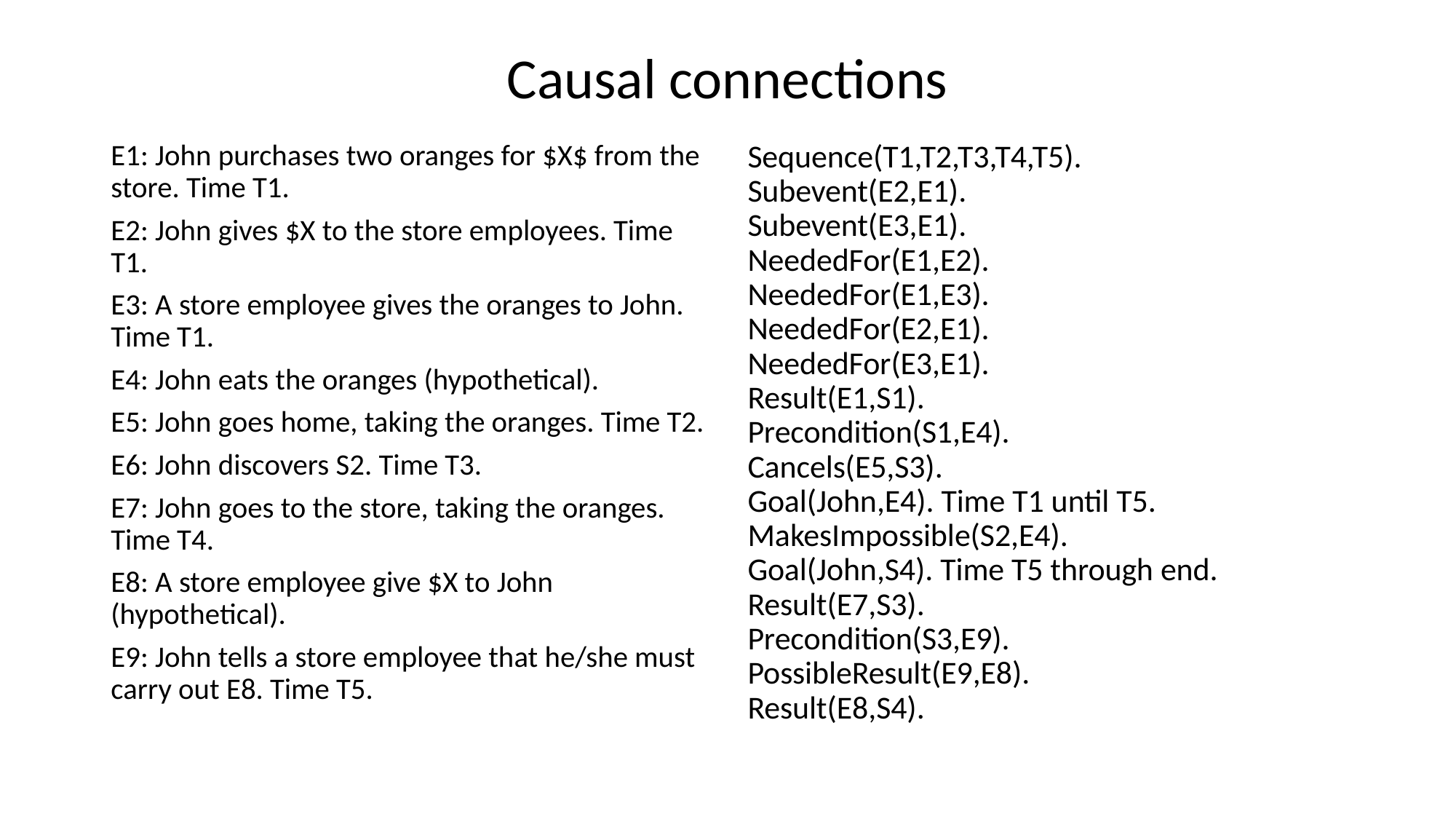

# Causal connections
E1: John purchases two oranges for $X$ from the store. Time T1.
E2: John gives $X to the store employees. Time T1.
E3: A store employee gives the oranges to John. Time T1.
E4: John eats the oranges (hypothetical).
E5: John goes home, taking the oranges. Time T2.
E6: John discovers S2. Time T3.
E7: John goes to the store, taking the oranges. Time T4.
E8: A store employee give $X to John (hypothetical).
E9: John tells a store employee that he/she must carry out E8. Time T5.

Sequence(T1,T2,T3,T4,T5).
Subevent(E2,E1).
Subevent(E3,E1).
NeededFor(E1,E2).
NeededFor(E1,E3).
NeededFor(E2,E1).
NeededFor(E3,E1).
Result(E1,S1).
Precondition(S1,E4).
Cancels(E5,S3).
Goal(John,E4). Time T1 until T5.
MakesImpossible(S2,E4).
Goal(John,S4). Time T5 through end.
Result(E7,S3).
Precondition(S3,E9).
PossibleResult(E9,E8).
Result(E8,S4).